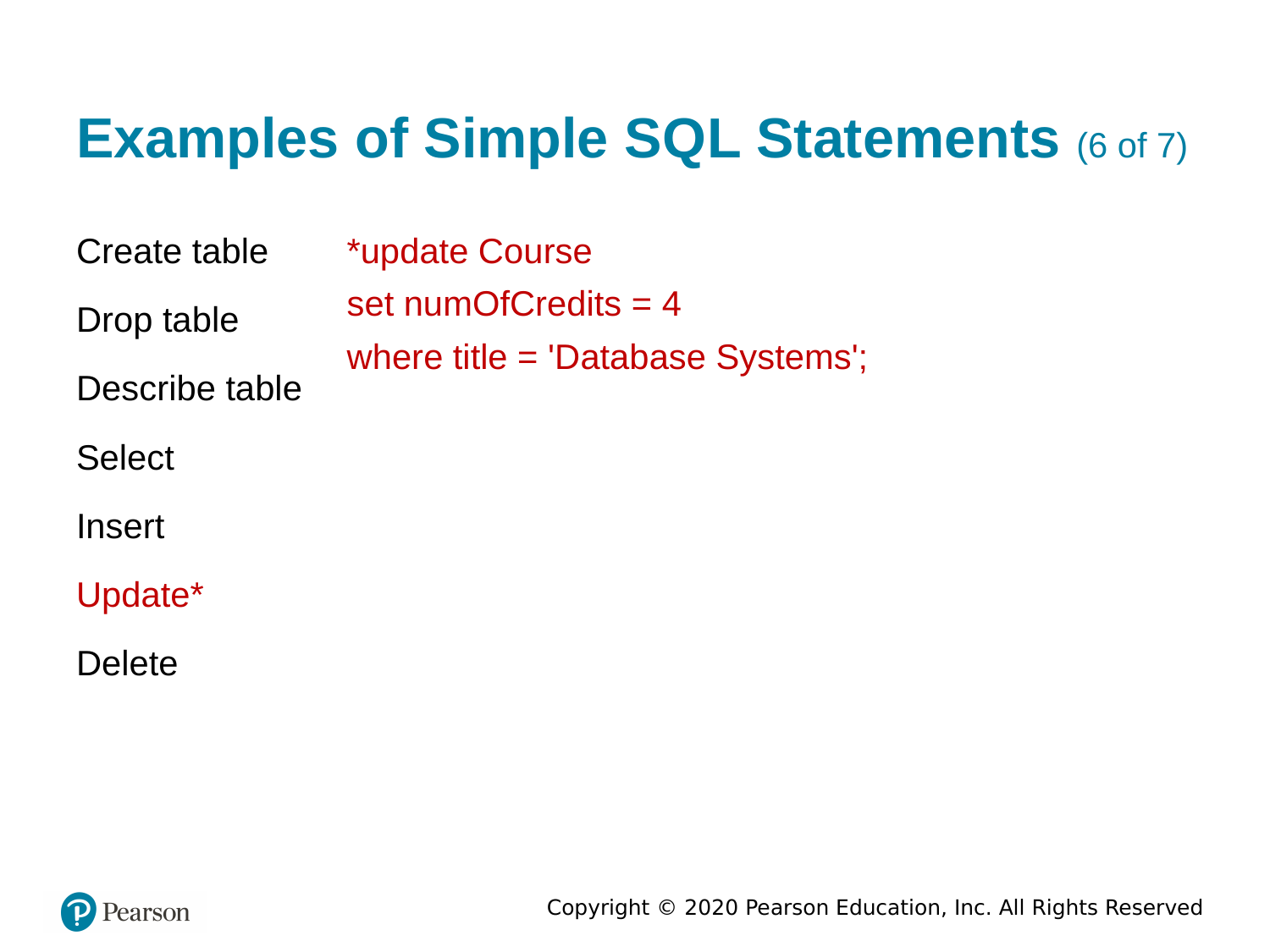

# Examples of Simple S Q L Statements (6 of 7)
Create table
Drop table
Describe table
Select
Insert
Update*
Delete
*update Course
set numOfCredits = 4
where title = 'Database Systems';